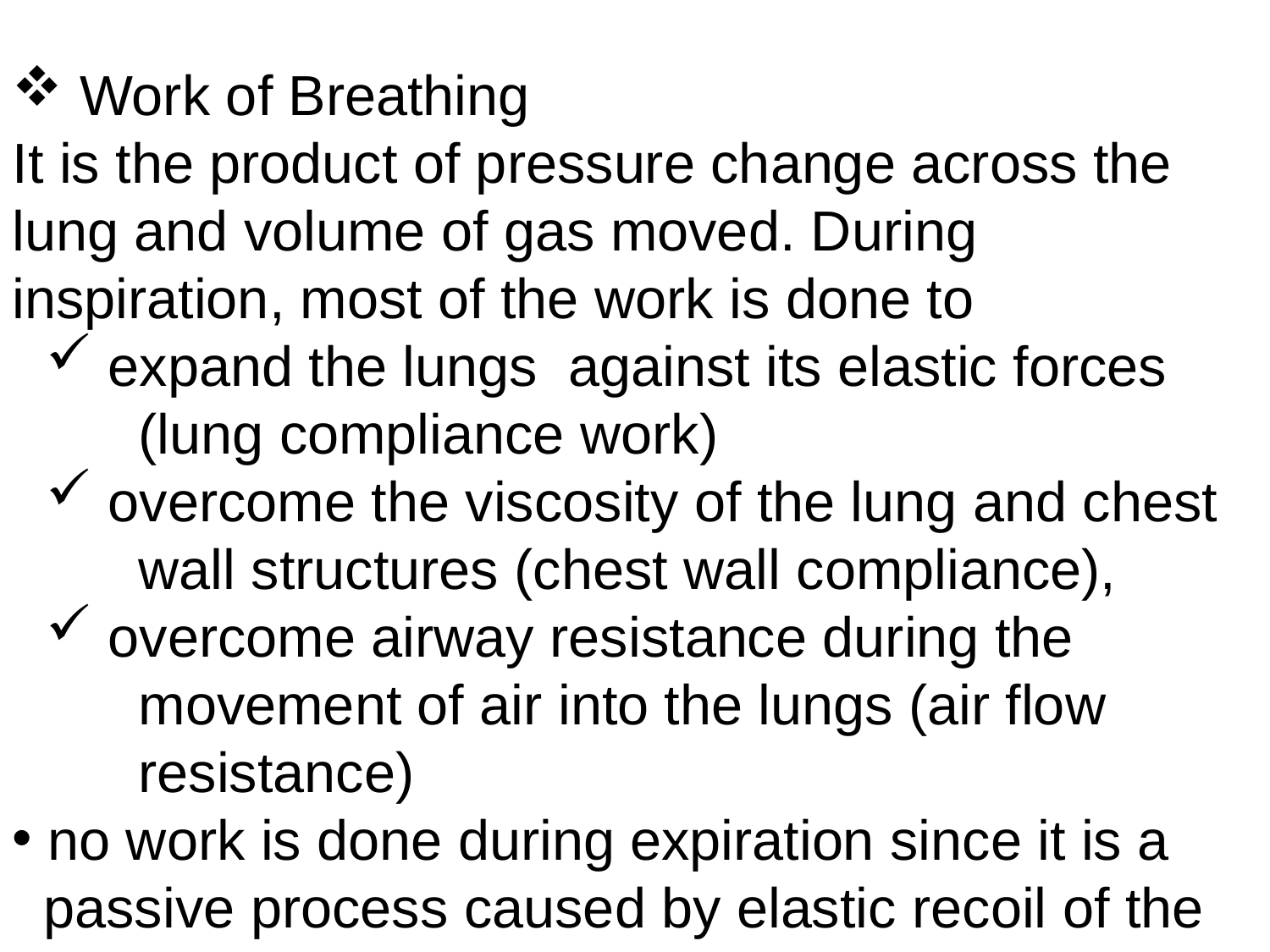

Work of Breathing
It is the product of pressure change across the lung and volume of gas moved. During inspiration, most of the work is done to
 expand the lungs  against its elastic forces
    (lung compliance work)
 overcome the viscosity of the lung and chest
    wall structures (chest wall compliance),
 overcome airway resistance during the
    movement of air into the lungs (air flow
    resistance)
 no work is done during expiration since it is a
  passive process caused by elastic recoil of the